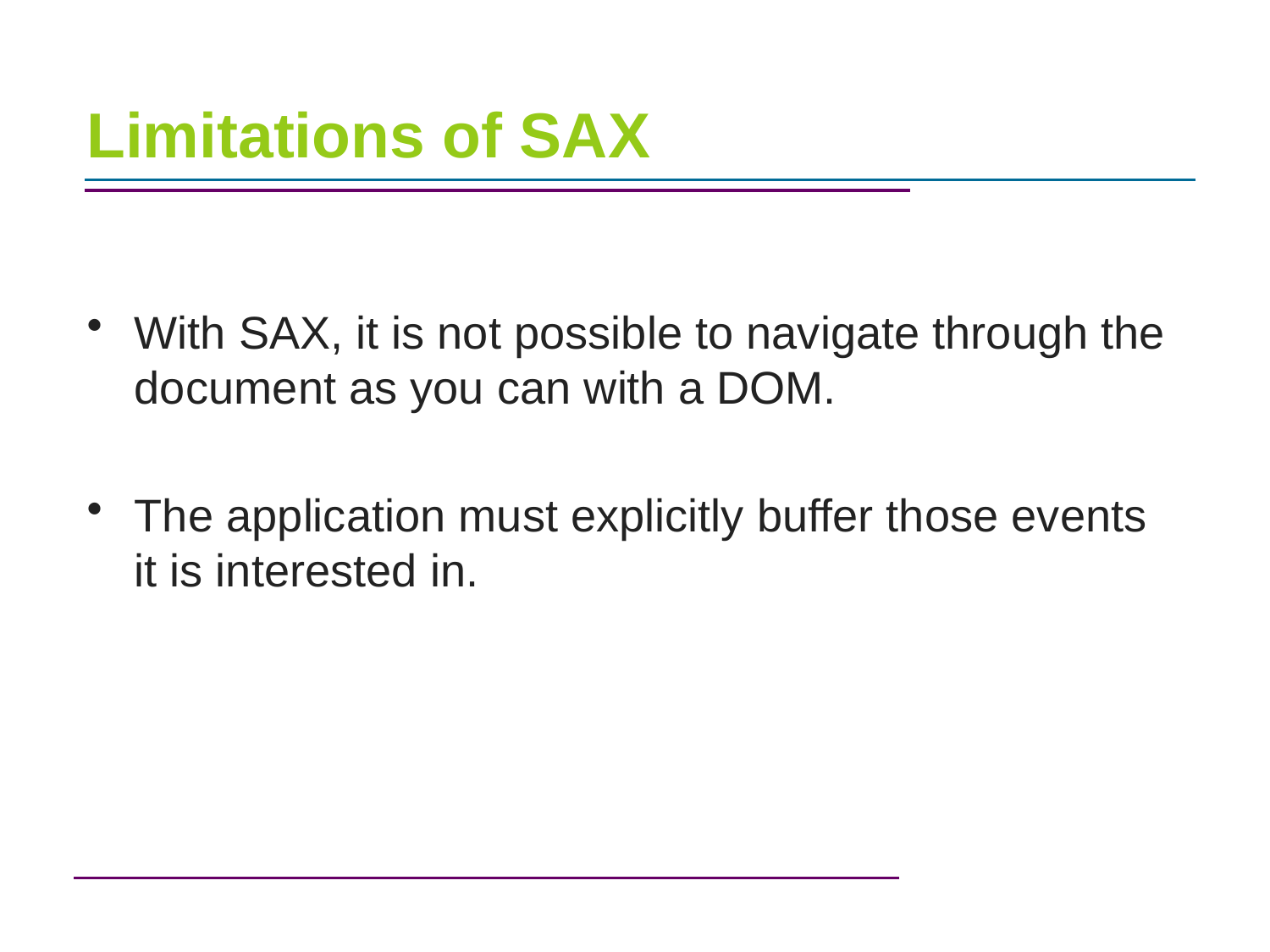

# Limitations of SAX

With SAX, it is not possible to navigate through the document as you can with a DOM.

The application must explicitly buffer those events it is interested in.